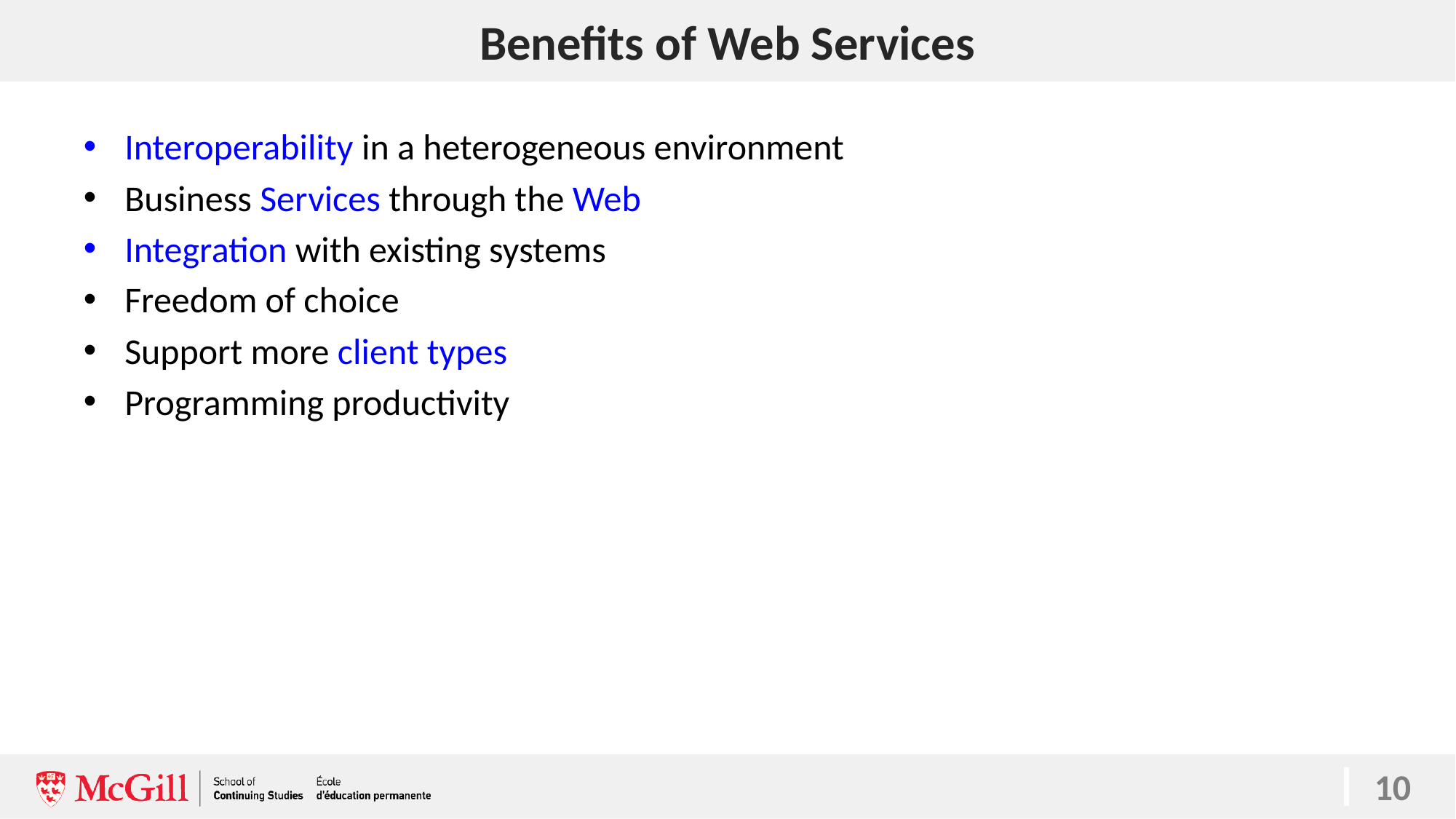

# Benefits of Web Services
10
Interoperability in a heterogeneous environment
Business Services through the Web
Integration with existing systems
Freedom of choice
Support more client types
Programming productivity